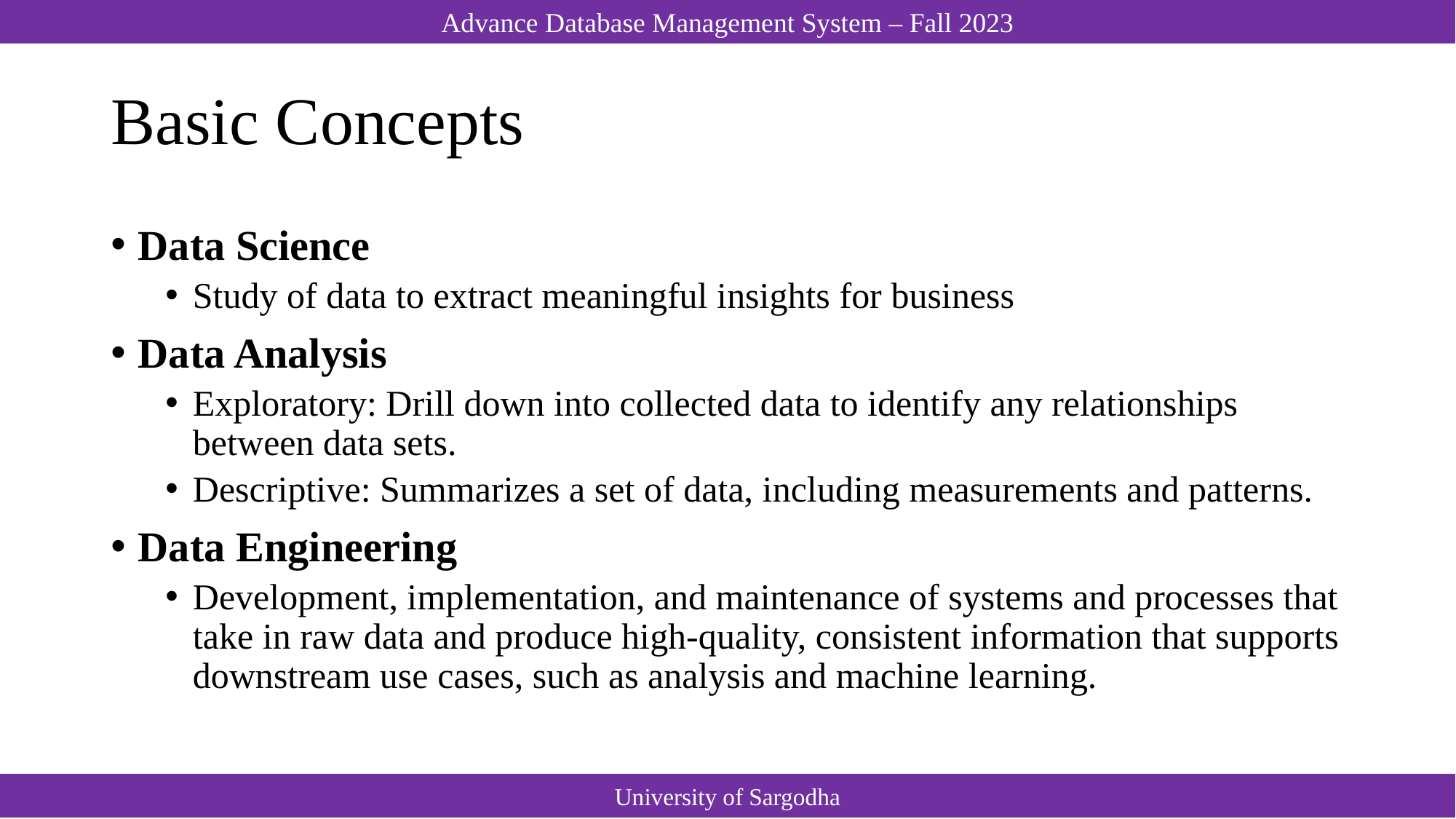

# Basic Concepts
Data Science
Study of data to extract meaningful insights for business
Data Analysis
Exploratory: Drill down into collected data to identify any relationships between data sets.
Descriptive: Summarizes a set of data, including measurements and patterns.
Data Engineering
Development, implementation, and maintenance of systems and processes that take in raw data and produce high-quality, consistent information that supports downstream use cases, such as analysis and machine learning.

University of Sargodha